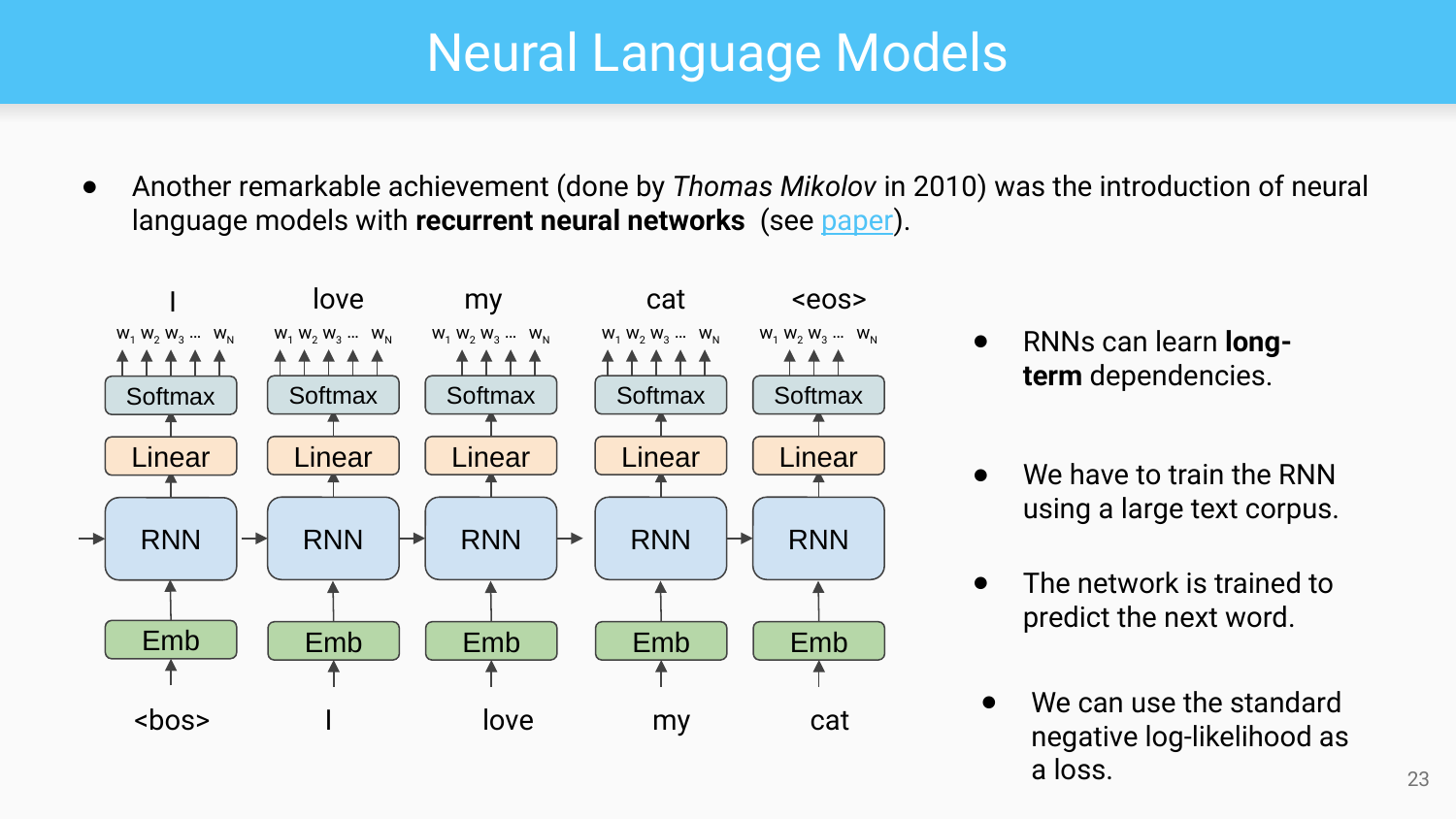

# Neural Language Models
Another remarkable achievement (done by Thomas Mikolov in 2010) was the introduction of neural language models with recurrent neural networks  (see paper).
my
cat
<eos>
love
I
w1
w2
w3
…
wN
w1
w2
w3
…
wN
w1
w2
w3
…
wN
w1
w2
w3
…
wN
w1
w2
w3
…
wN
RNNs can learn long-term dependencies.
Softmax
Softmax
Softmax
Softmax
Softmax
Linear
Linear
Linear
Linear
Linear
We have to train the RNN using a large text corpus.
RNN
RNN
RNN
RNN
RNN
The network is trained to predict the next word.
Emb
Emb
Emb
Emb
Emb
We can use the standard negative log-likelihood as a loss.
<bos>
I
love
my
cat
23